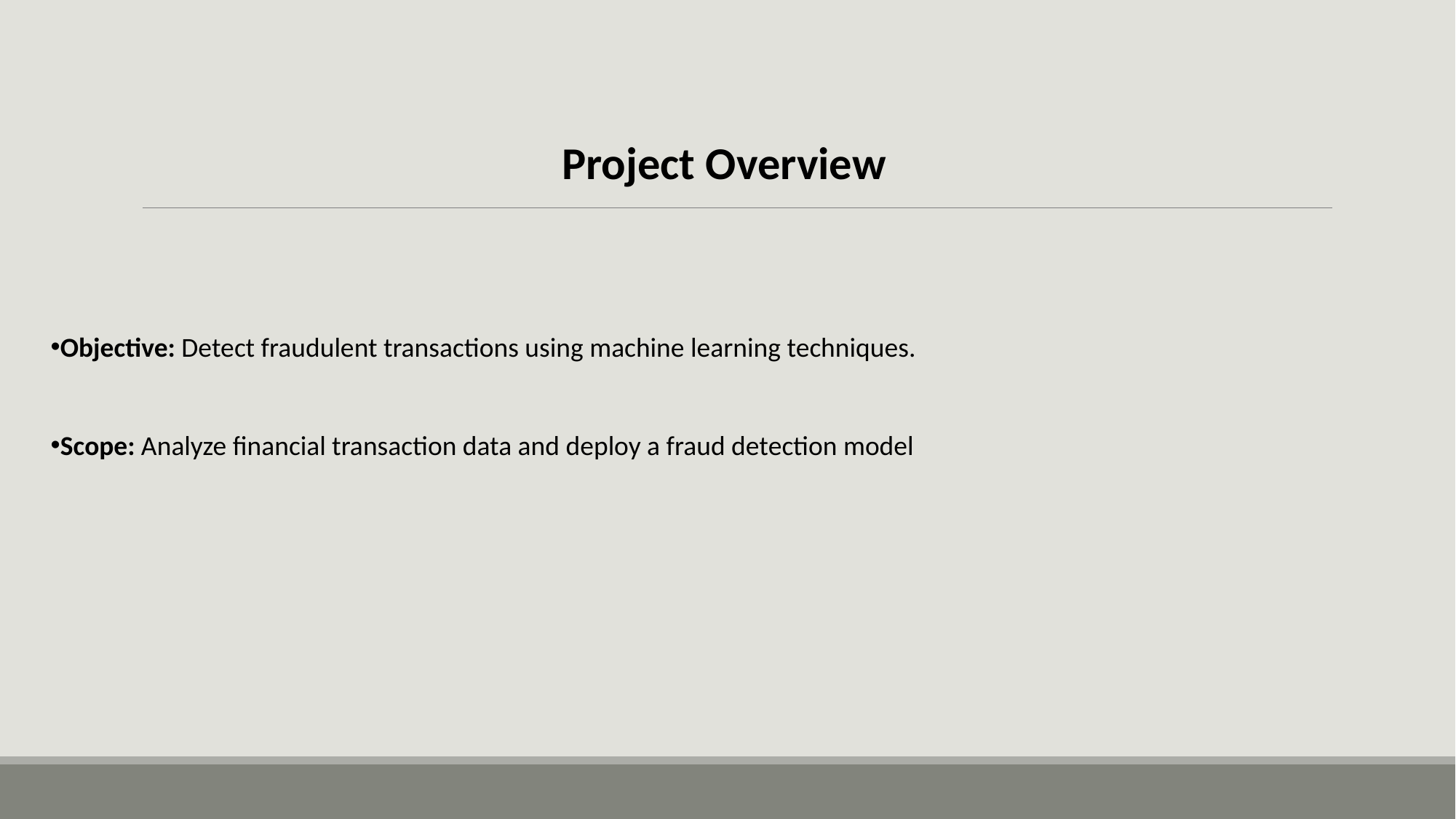

Project Overview
Objective: Detect fraudulent transactions using machine learning techniques.

Scope: Analyze financial transaction data and deploy a fraud detection model